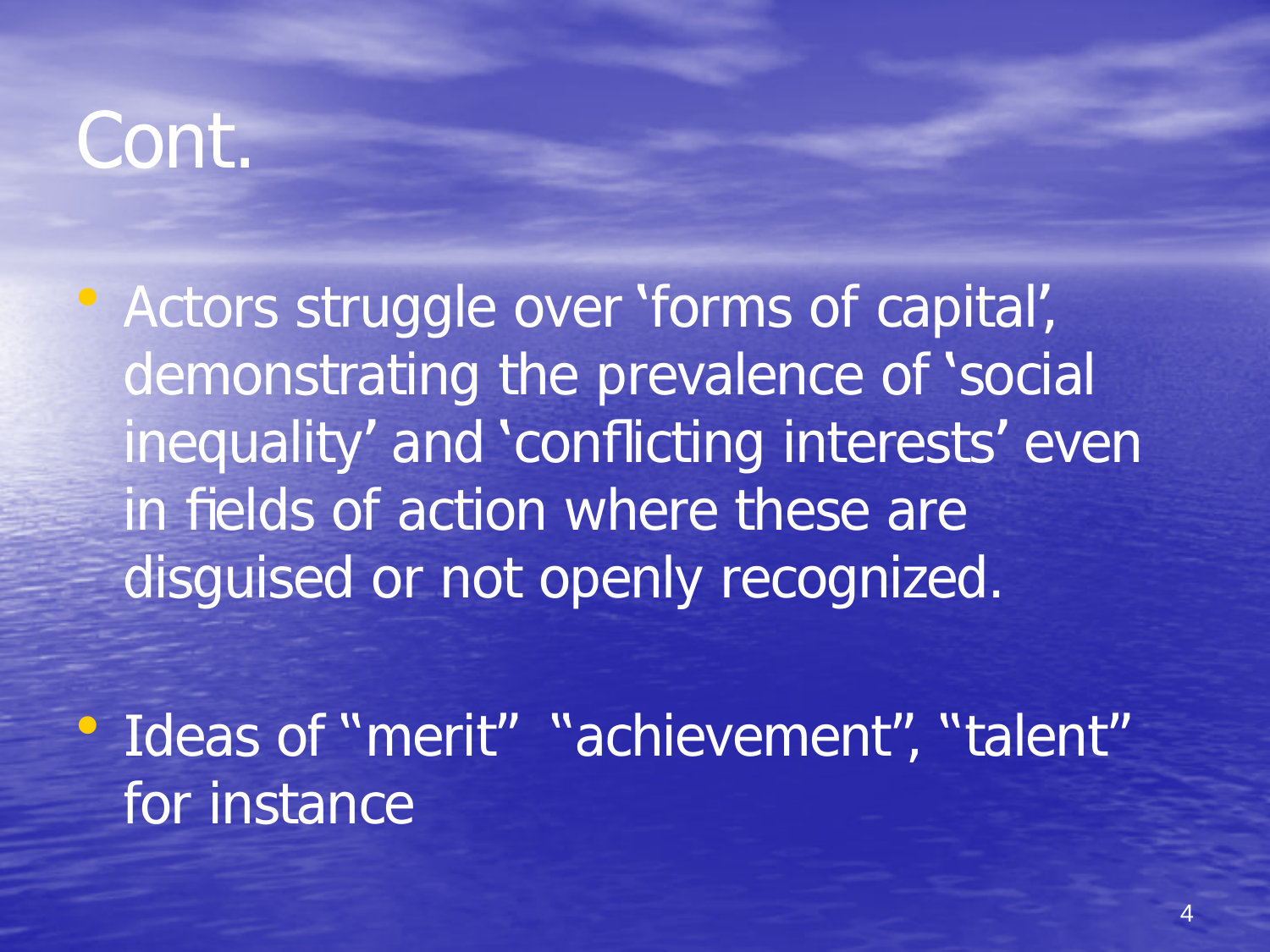

# Cont.
Actors struggle over ‘forms of capital’, demonstrating the prevalence of ‘social inequality’ and ‘conflicting interests’ even in fields of action where these are disguised or not openly recognized.

Ideas of “merit”  “achievement”, “talent” for instance

4